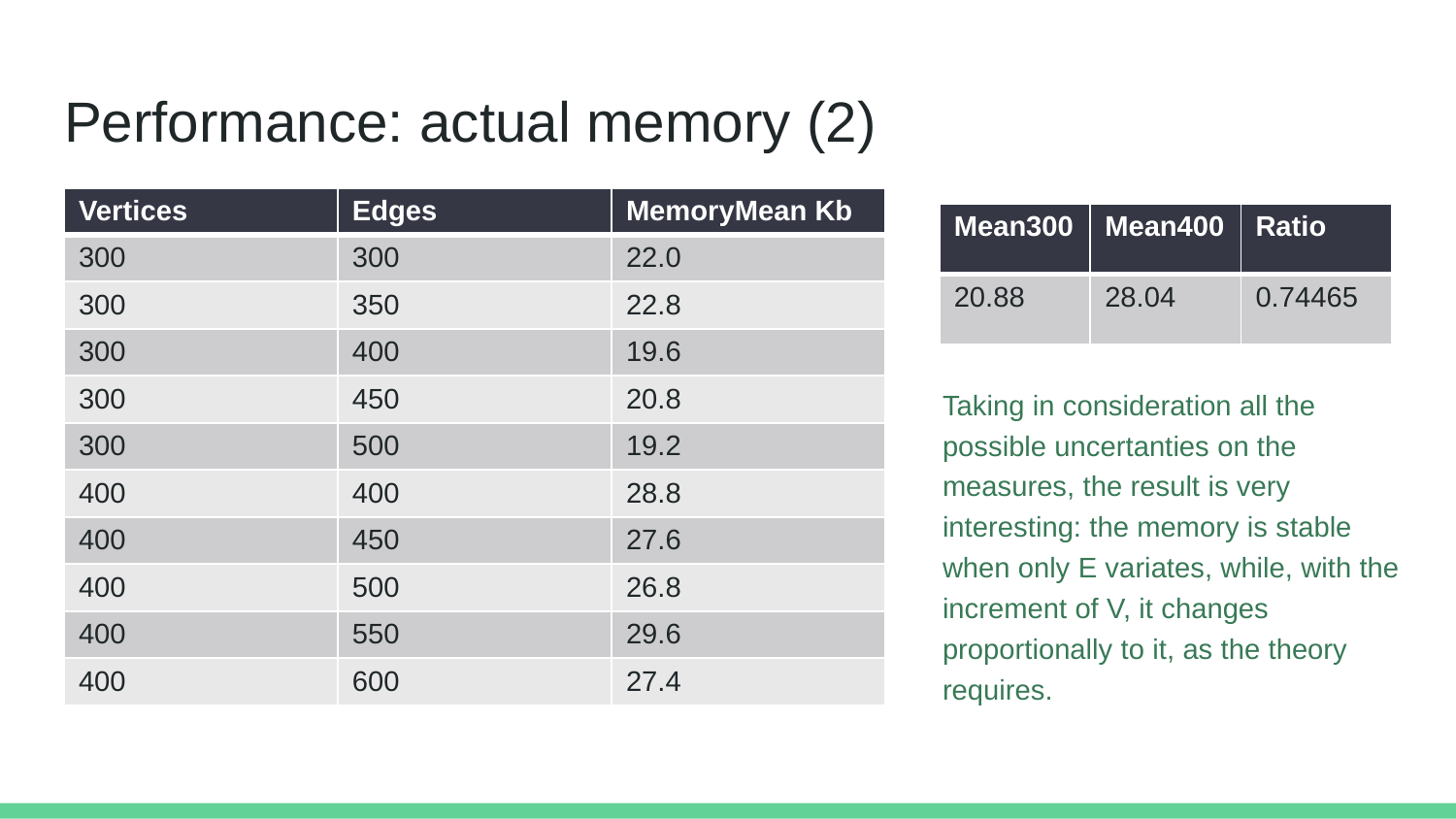

# Performance: actual memory (2)
| Vertices | Edges | MemoryMean Kb |
| --- | --- | --- |
| 300 | 300 | 22.0 |
| 300 | 350 | 22.8 |
| 300 | 400 | 19.6 |
| 300 | 450 | 20.8 |
| 300 | 500 | 19.2 |
| 400 | 400 | 28.8 |
| 400 | 450 | 27.6 |
| 400 | 500 | 26.8 |
| 400 | 550 | 29.6 |
| 400 | 600 | 27.4 |
| Mean300 | Mean400 | Ratio |
| --- | --- | --- |
| 20.88 | 28.04 | 0.74465 |
Taking in consideration all the possible uncertanties on the measures, the result is very interesting: the memory is stable when only E variates, while, with the increment of V, it changes proportionally to it, as the theory requires.